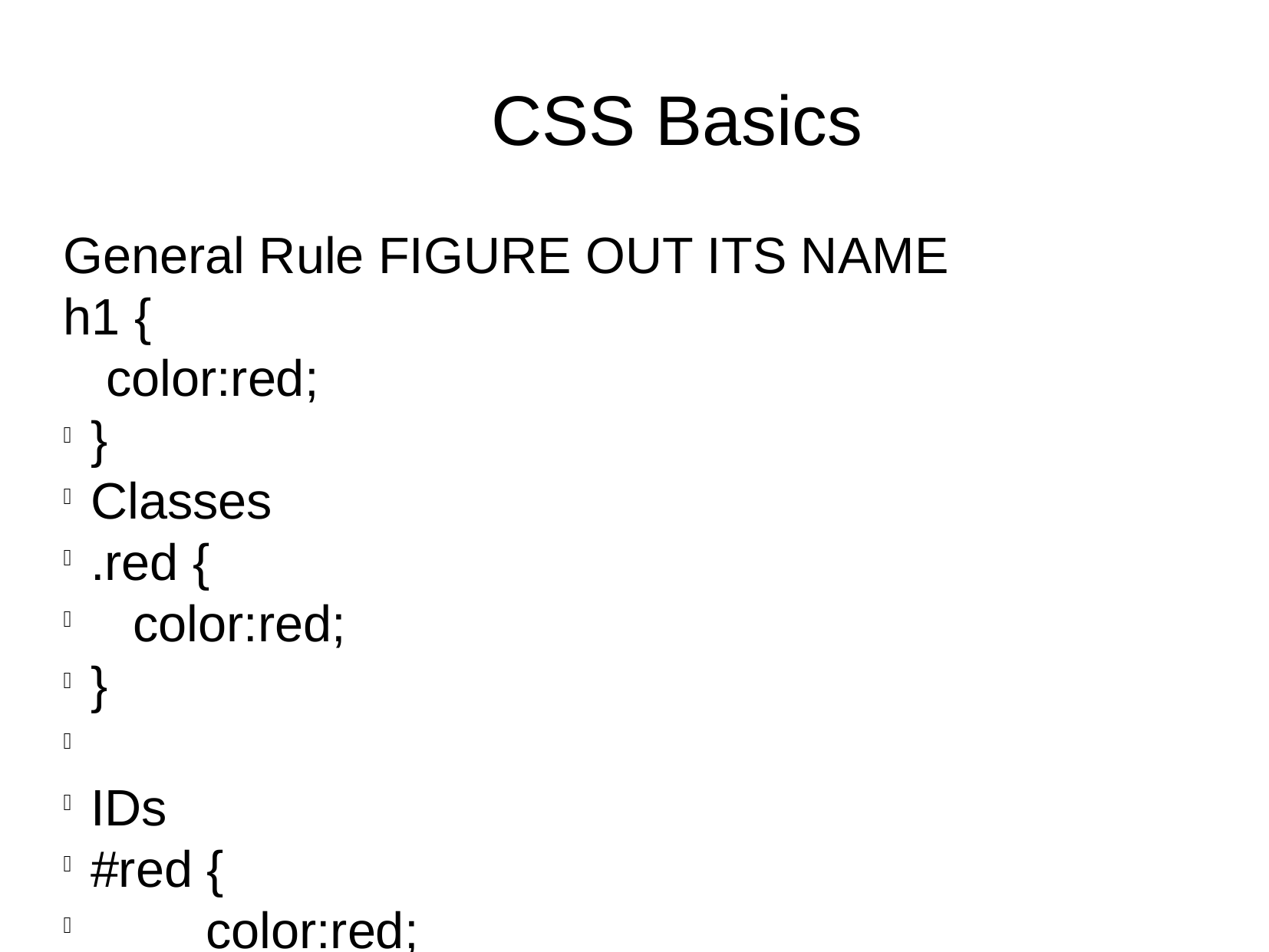

CSS Basics
General Rule FIGURE OUT ITS NAME
h1 {
   color:red;
}
Classes
.red {
   color:red;
}

IDs
#red {
	color:red;
}